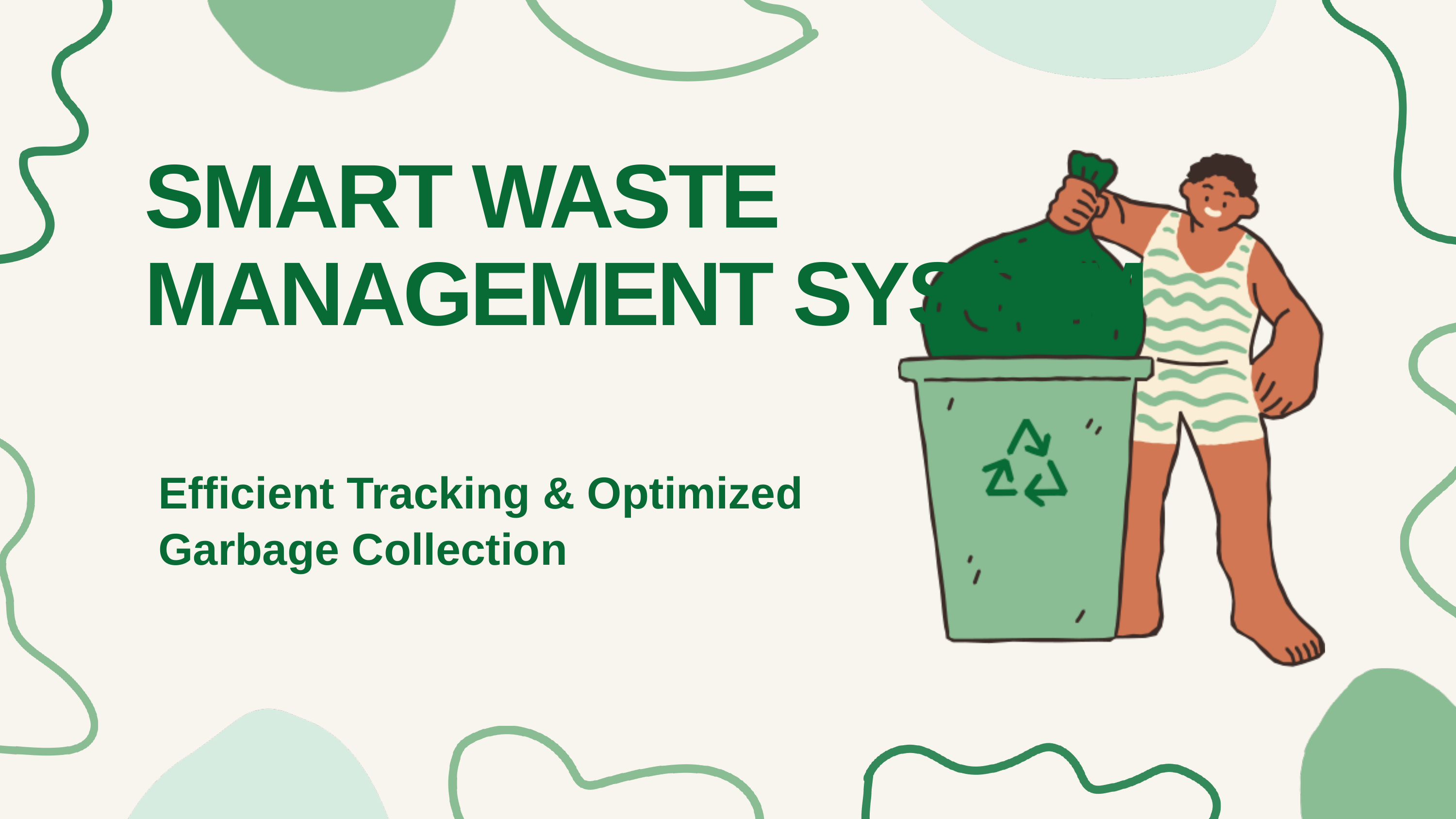

SMART WASTE MANAGEMENT SYSTEM

Efficient Tracking & Optimized Garbage Collection